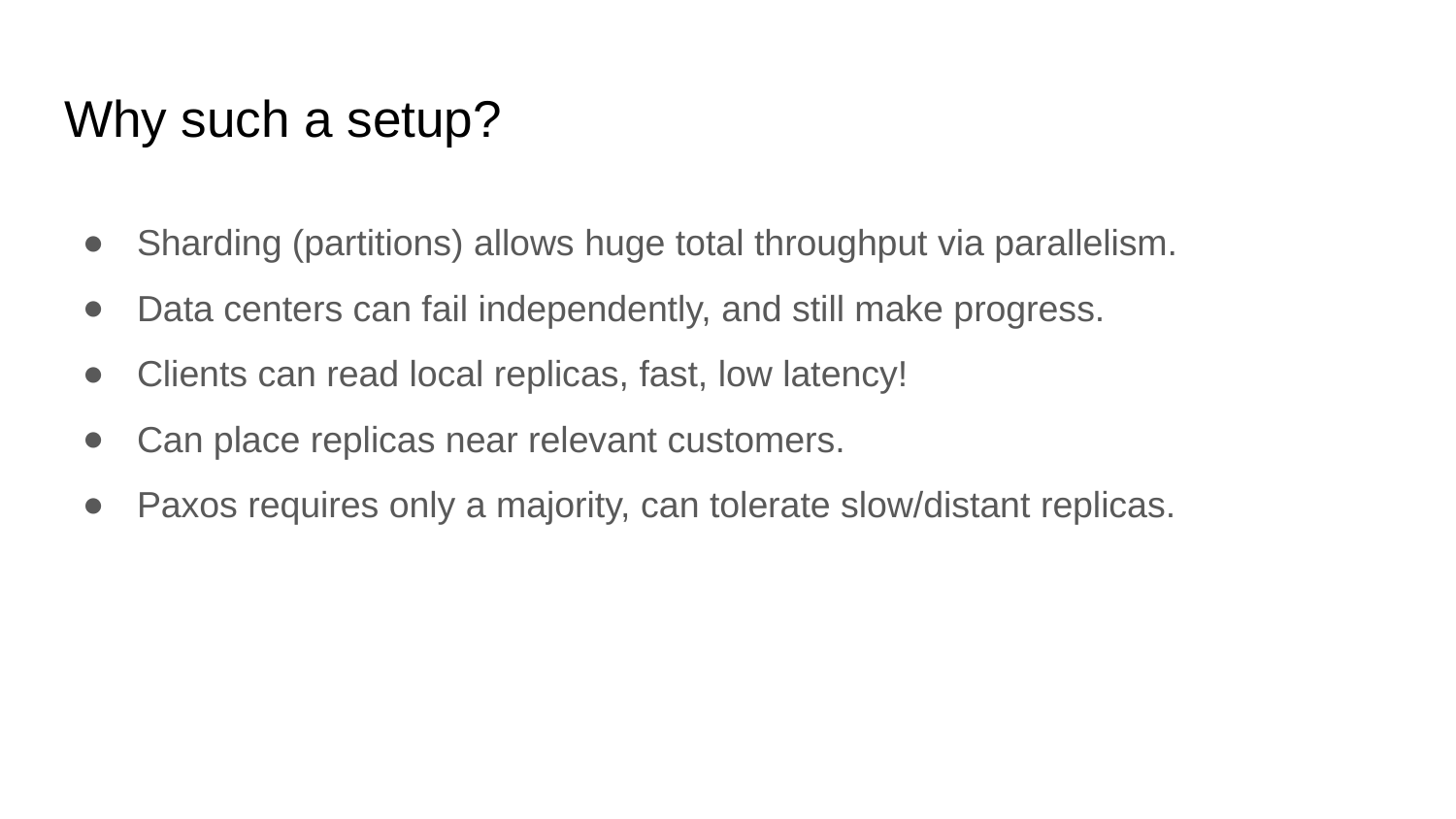

# Why such a setup?
Sharding (partitions) allows huge total throughput via parallelism.
Data centers can fail independently, and still make progress.
Clients can read local replicas, fast, low latency!
Can place replicas near relevant customers.
Paxos requires only a majority, can tolerate slow/distant replicas.